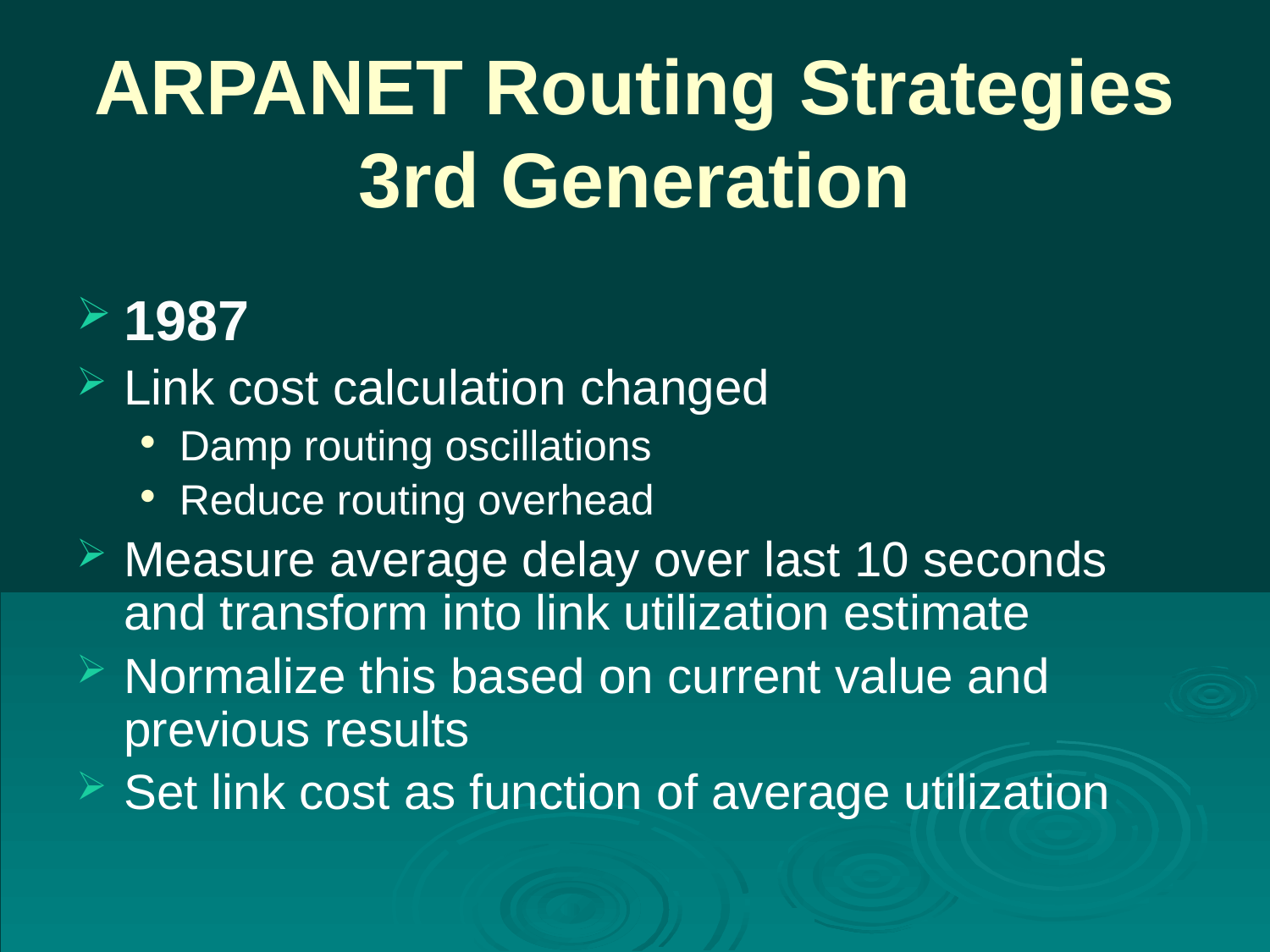

# ARPANET Routing Strategies 3rd Generation
1987
Link cost calculation changed
Damp routing oscillations
Reduce routing overhead
Measure average delay over last 10 seconds and transform into link utilization estimate
Normalize this based on current value and previous results
Set link cost as function of average utilization